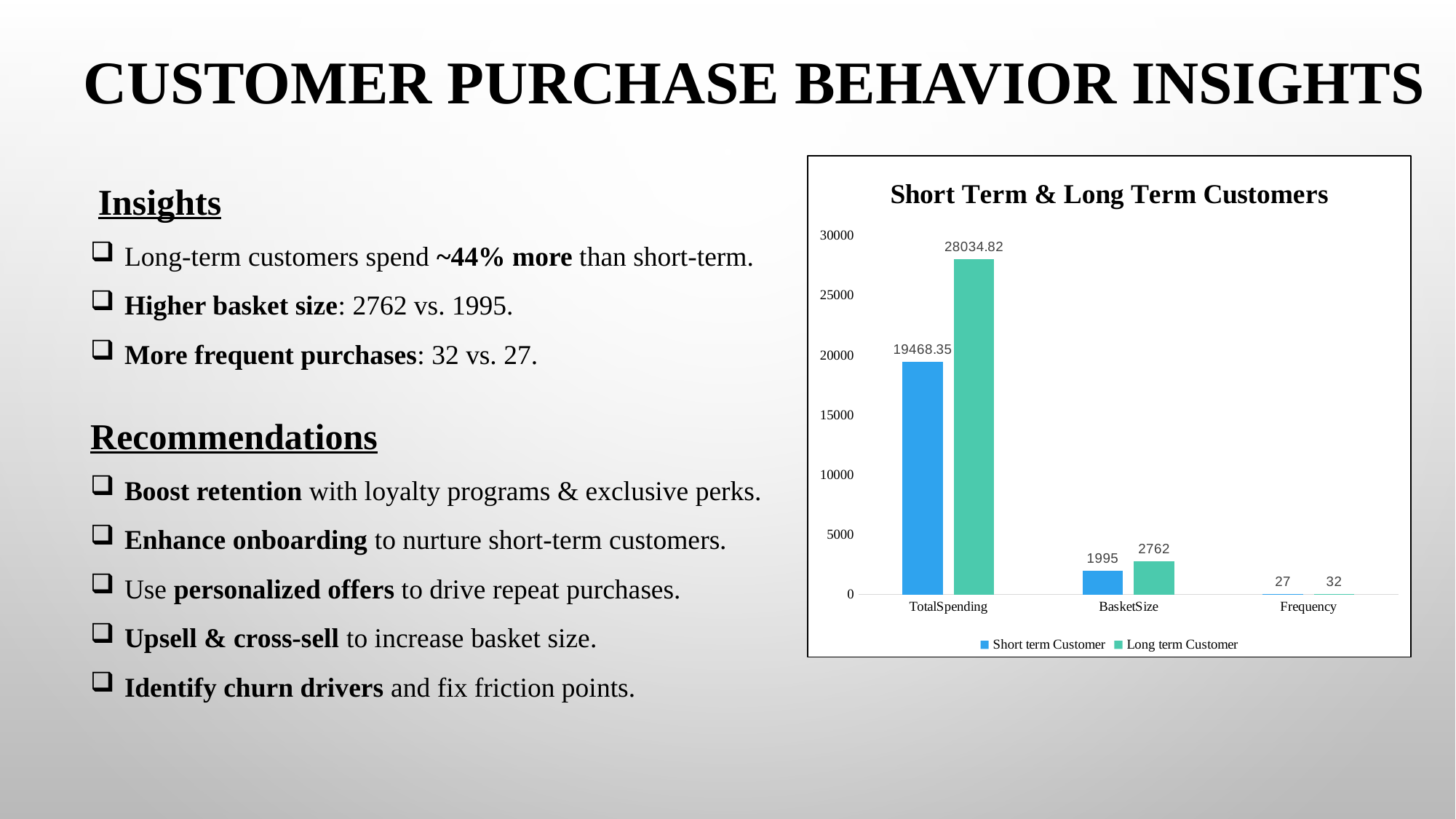

# Customer Purchase Behavior Insights
 Insights
Long-term customers spend ~44% more than short-term.
Higher basket size: 2762 vs. 1995.
More frequent purchases: 32 vs. 27.

### Chart: Short Term & Long Term Customers

| Category | Short term Customer | Long term Customer |
|---|---|---|
| TotalSpending | 19468.35 | 28034.82 |
| BasketSize | 1995.0 | 2762.0 |
| Frequency | 27.0 | 32.0 |
Recommendations
Boost retention with loyalty programs & exclusive perks.
Enhance onboarding to nurture short-term customers.
Use personalized offers to drive repeat purchases.
Upsell & cross-sell to increase basket size.
Identify churn drivers and fix friction points.